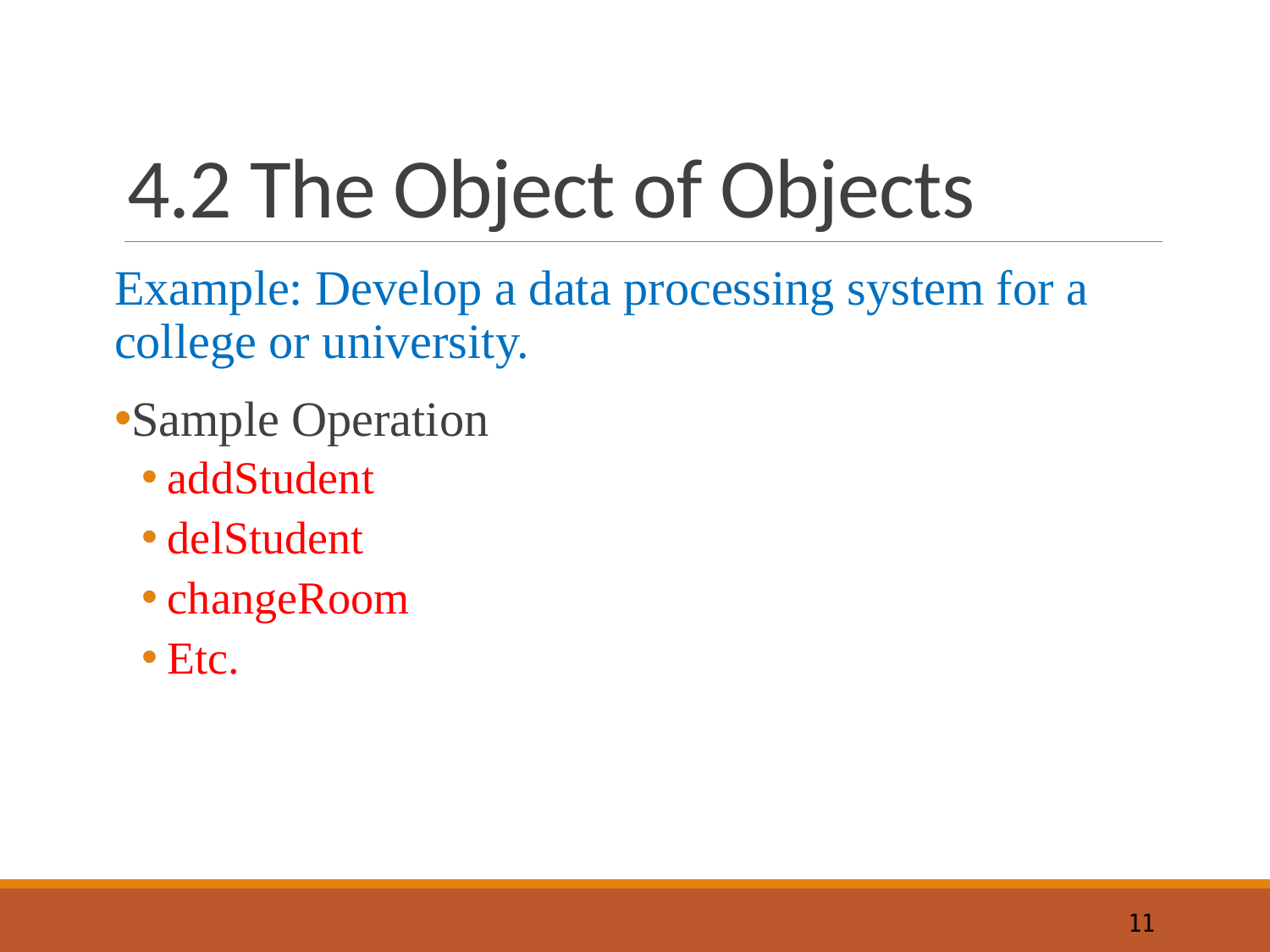

# 4.2 The Object of Objects
Example: Develop a data processing system for a college or university.
Sample Operation
addStudent
delStudent
changeRoom
Etc.

11